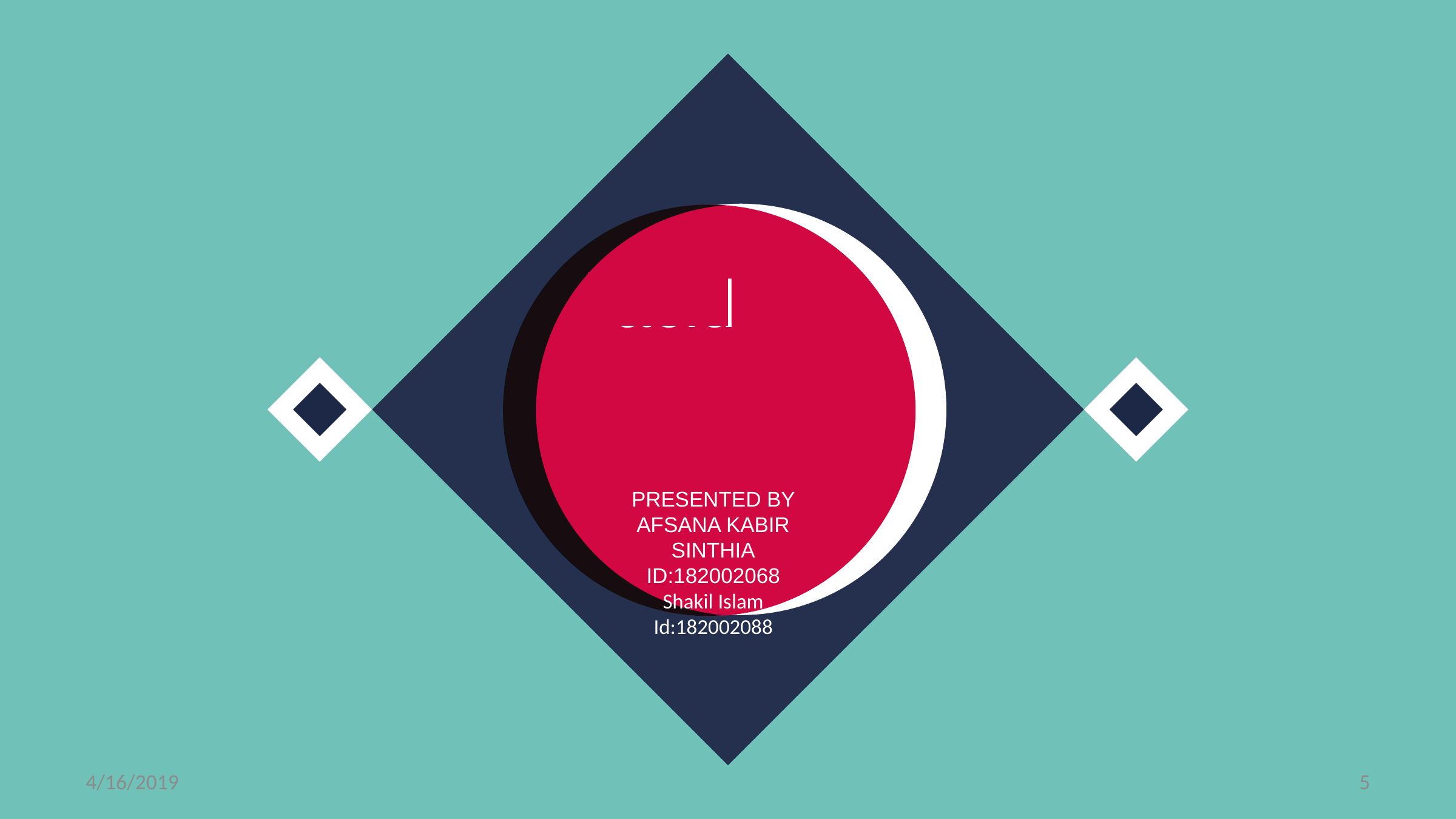

acid

&

base

PRESENTED BY AFSANA KABIR SINTHIA
ID:182002068
Shakil Islam
Id:182002088
4/16/2019
5